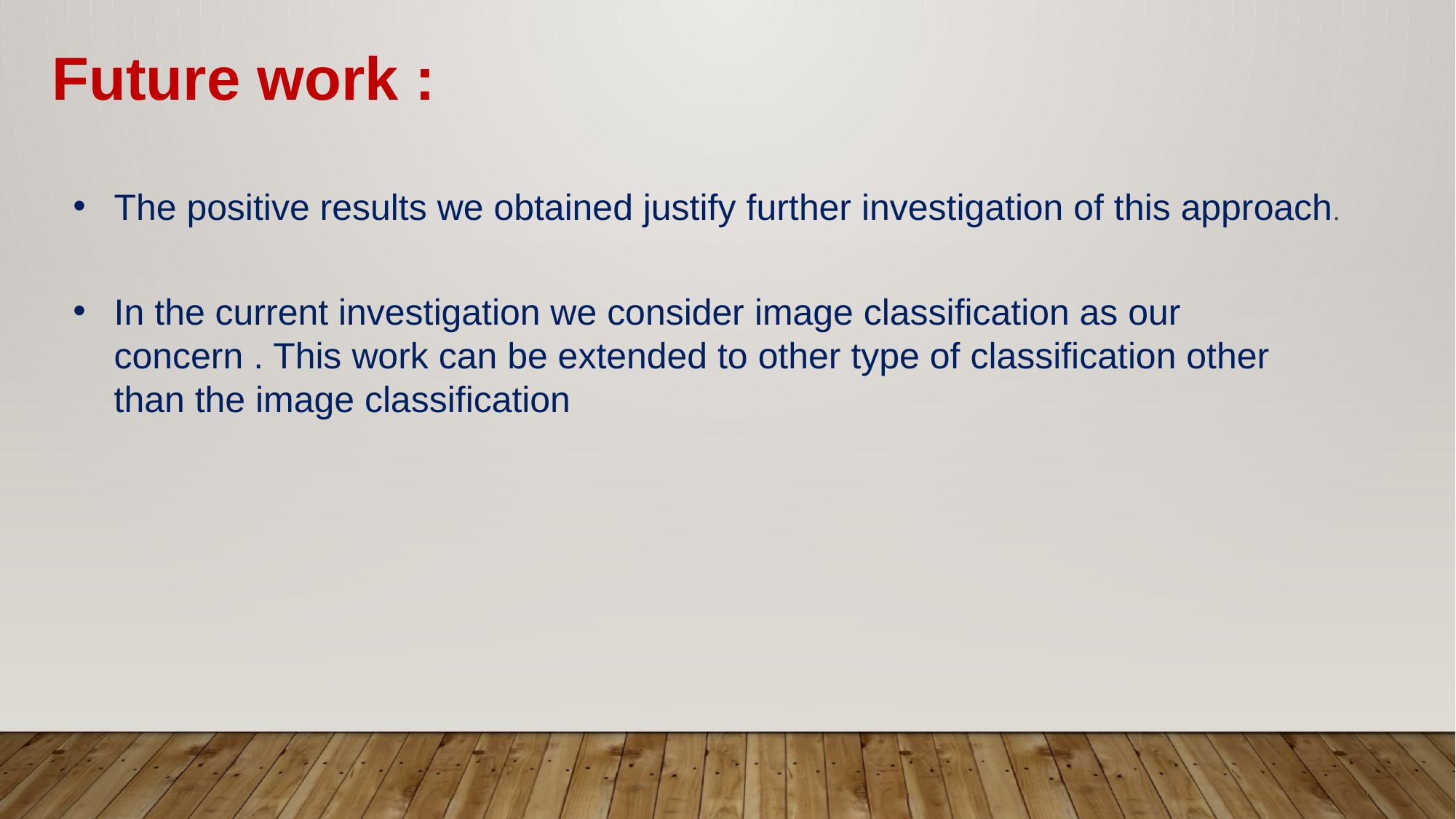

Future work :
The positive results we obtained justify further investigation of this approach.
In the current investigation we consider image classification as our concern . This work can be extended to other type of classification other than the image classification